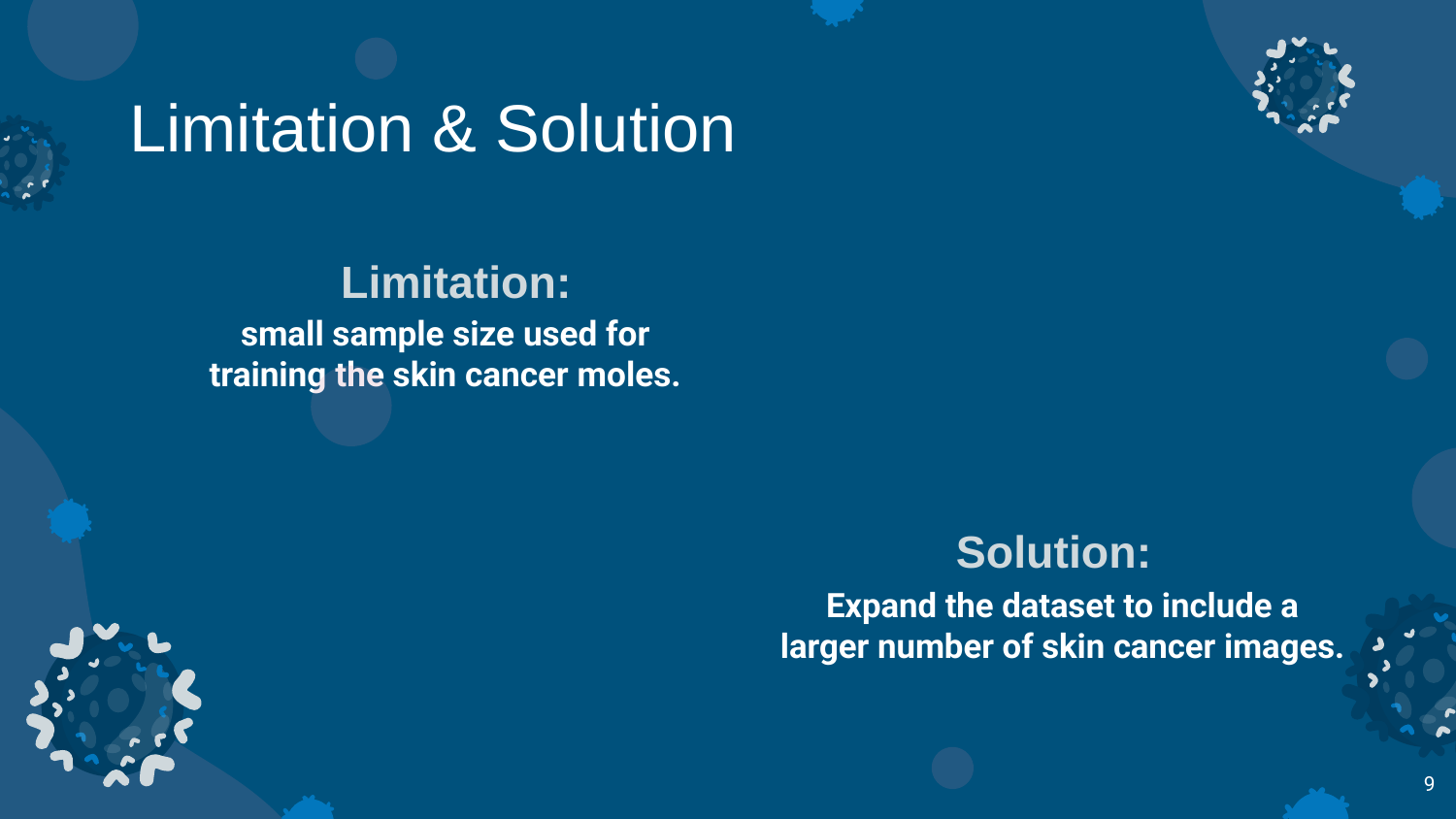

# Limitation & Solution
Limitation:
small sample size used for training the skin cancer moles.

Solution:
Expand the dataset to include a larger number of skin cancer images.
9